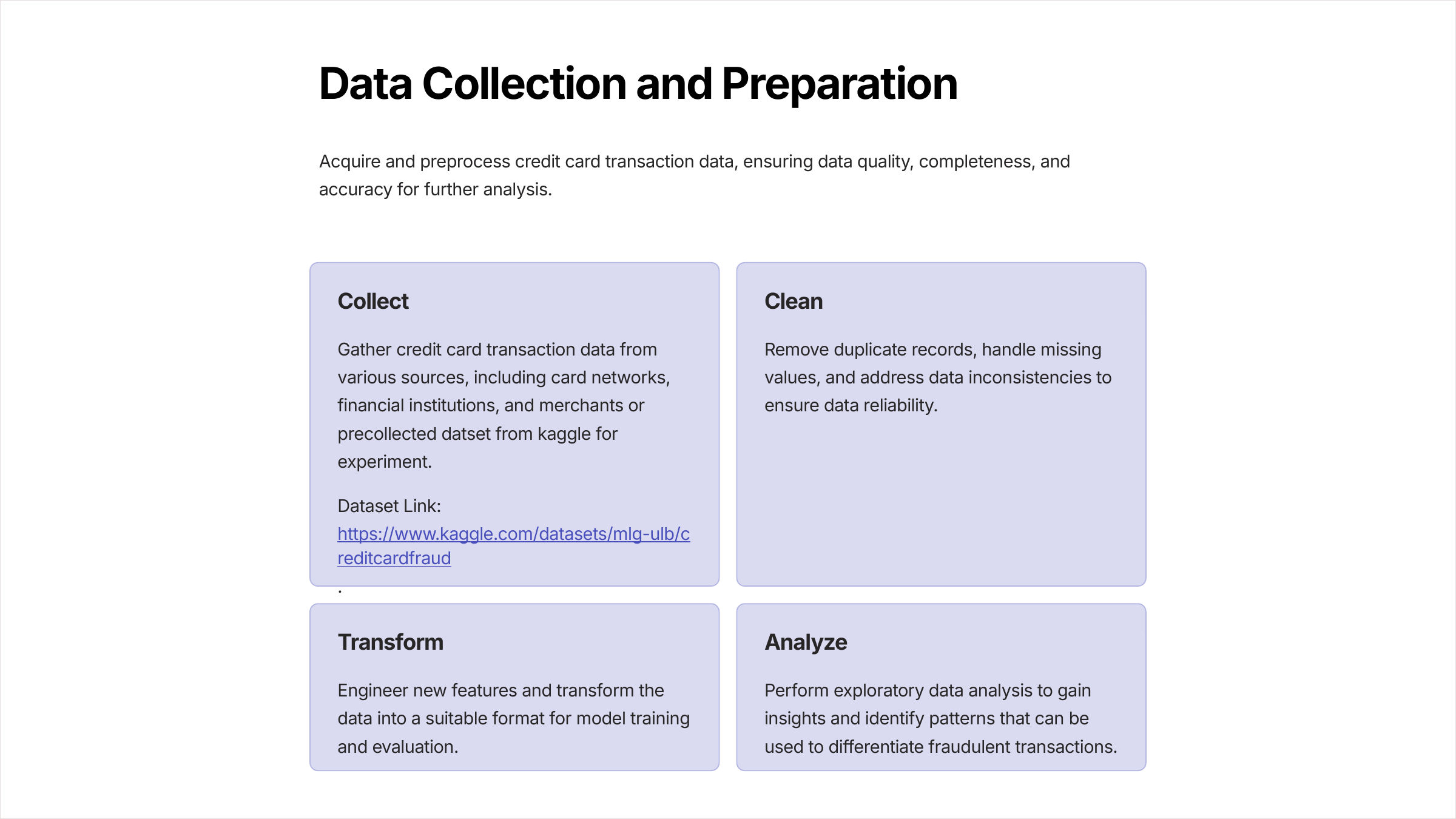

Data Collection and Preparation
Acquire and preprocess credit card transaction data, ensuring data quality, completeness, and accuracy for further analysis.

Collect
Clean
Gather credit card transaction data from various sources, including card networks, financial institutions, and merchants or precollected datset from kaggle for experiment.
Remove duplicate records, handle missing values, and address data inconsistencies to ensure data reliability.
Dataset Link:https://www.kaggle.com/datasets/mlg-ulb/creditcardfraud.

Transform
Analyze
Engineer new features and transform the data into a suitable format for model training and evaluation.
Perform exploratory data analysis to gain insights and identify patterns that can be used to differentiate fraudulent transactions.